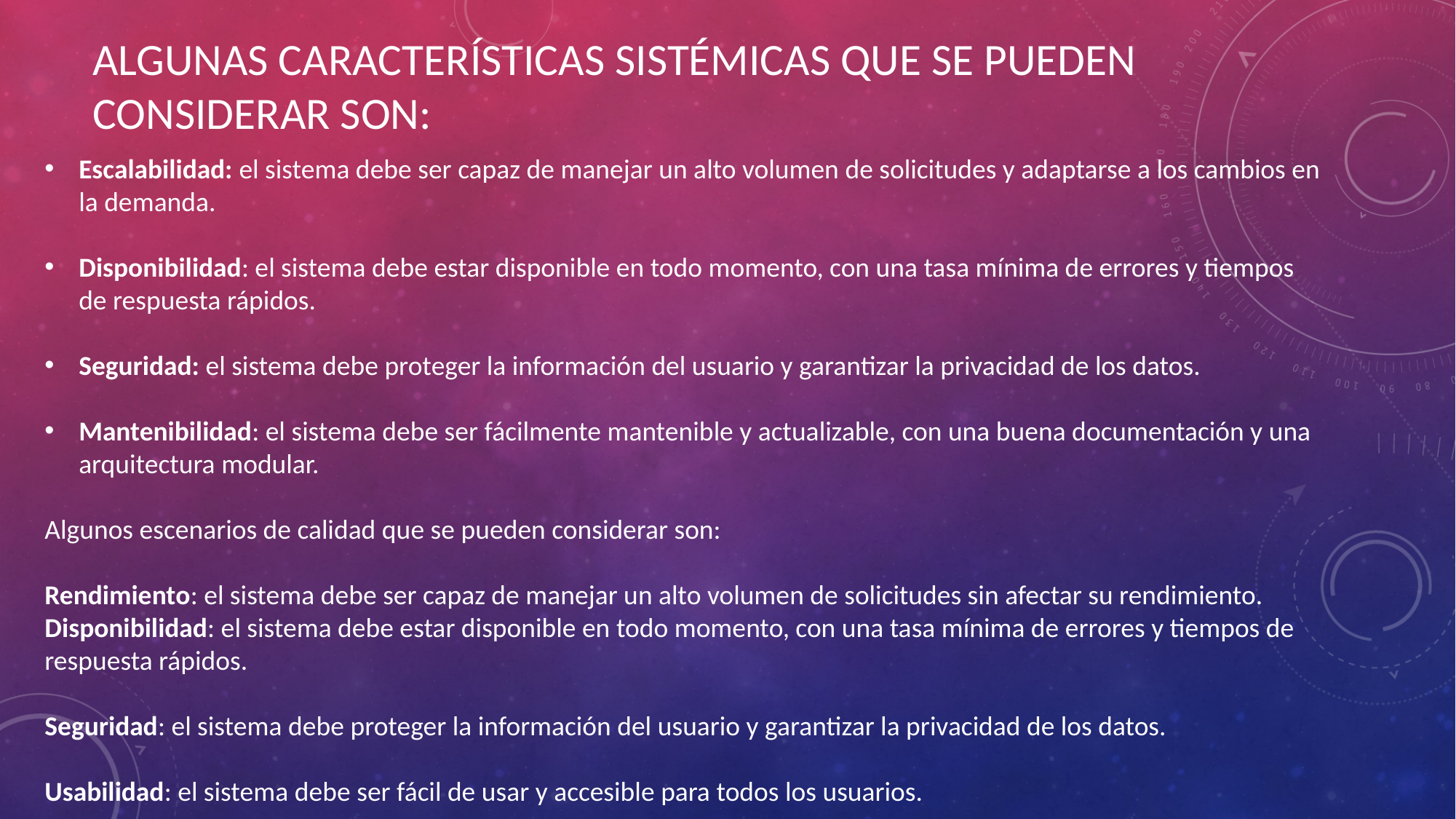

# Algunas características sistémicas que se pueden considerar son:
Escalabilidad: el sistema debe ser capaz de manejar un alto volumen de solicitudes y adaptarse a los cambios en la demanda.

Disponibilidad: el sistema debe estar disponible en todo momento, con una tasa mínima de errores y tiempos de respuesta rápidos.

Seguridad: el sistema debe proteger la información del usuario y garantizar la privacidad de los datos.

Mantenibilidad: el sistema debe ser fácilmente mantenible y actualizable, con una buena documentación y una arquitectura modular.

Algunos escenarios de calidad que se pueden considerar son:

Rendimiento: el sistema debe ser capaz de manejar un alto volumen de solicitudes sin afectar su rendimiento.
Disponibilidad: el sistema debe estar disponible en todo momento, con una tasa mínima de errores y tiempos de respuesta rápidos.

Seguridad: el sistema debe proteger la información del usuario y garantizar la privacidad de los datos.

Usabilidad: el sistema debe ser fácil de usar y accesible para todos los usuarios.